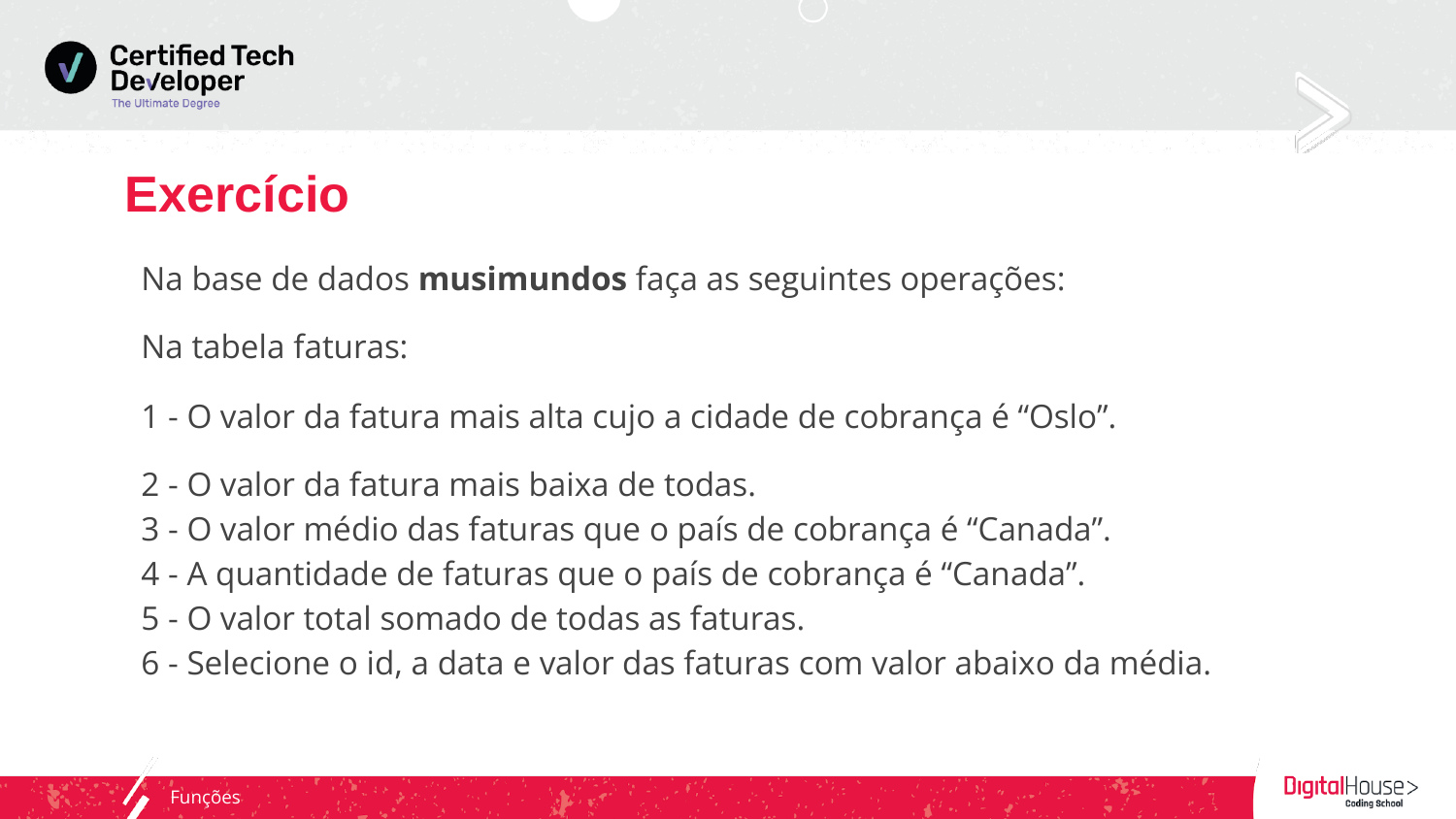

# Exercício
Na base de dados musimundos faça as seguintes operações:
Na tabela faturas:
1 - O valor da fatura mais alta cujo a cidade de cobrança é “Oslo”.
2 - O valor da fatura mais baixa de todas.
3 - O valor médio das faturas que o país de cobrança é “Canada”.
4 - A quantidade de faturas que o país de cobrança é “Canada”.
5 - O valor total somado de todas as faturas.
6 - Selecione o id, a data e valor das faturas com valor abaixo da média.